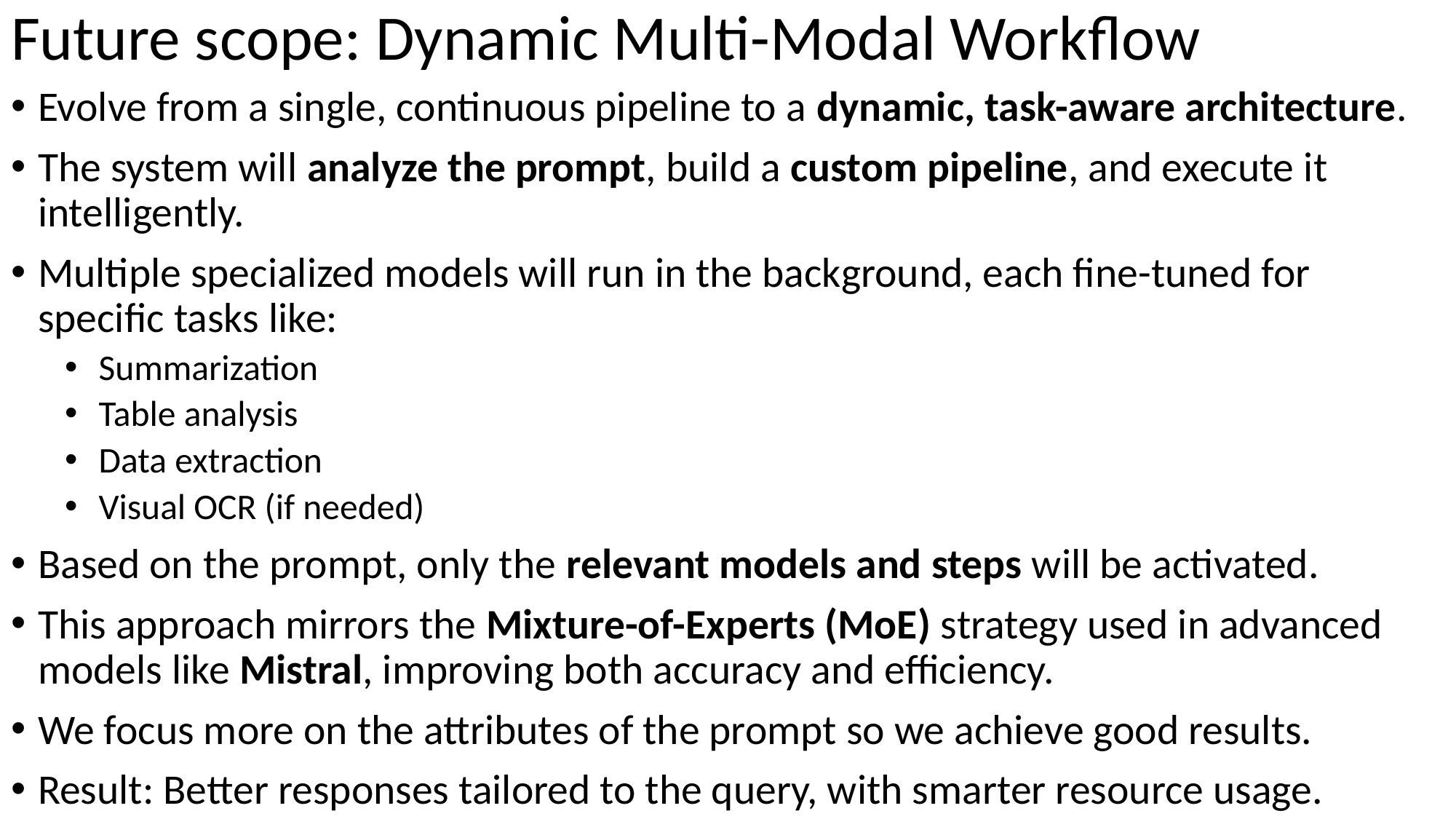

# Future scope: Dynamic Multi-Modal Workflow
Evolve from a single, continuous pipeline to a dynamic, task-aware architecture.
The system will analyze the prompt, build a custom pipeline, and execute it intelligently.
Multiple specialized models will run in the background, each fine-tuned for specific tasks like:
Summarization
Table analysis
Data extraction
Visual OCR (if needed)
Based on the prompt, only the relevant models and steps will be activated.
This approach mirrors the Mixture-of-Experts (MoE) strategy used in advanced models like Mistral, improving both accuracy and efficiency.
We focus more on the attributes of the prompt so we achieve good results.
Result: Better responses tailored to the query, with smarter resource usage.